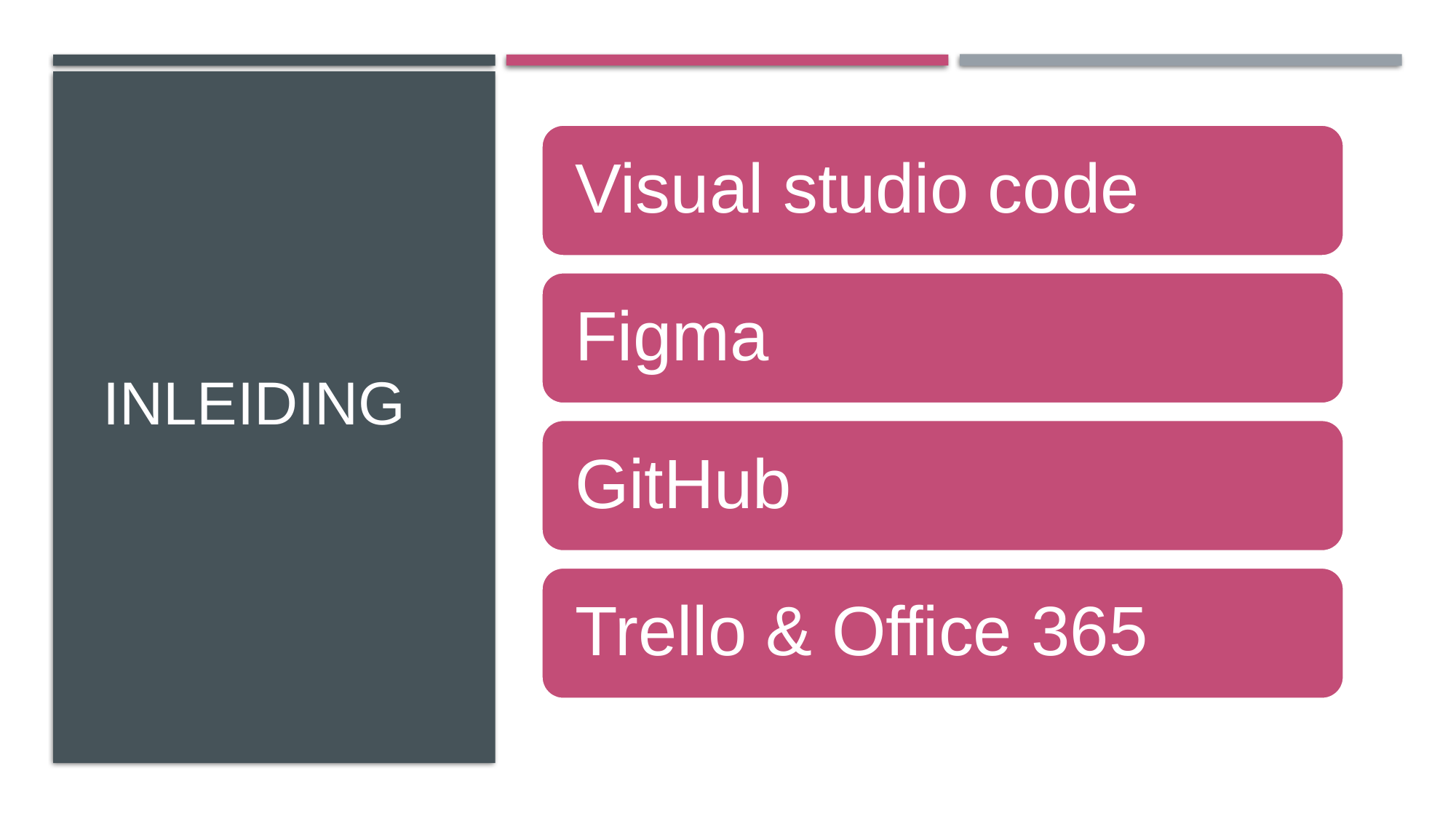

# Inleiding
Visual studio code
Figma
GitHub
Trello & Office 365